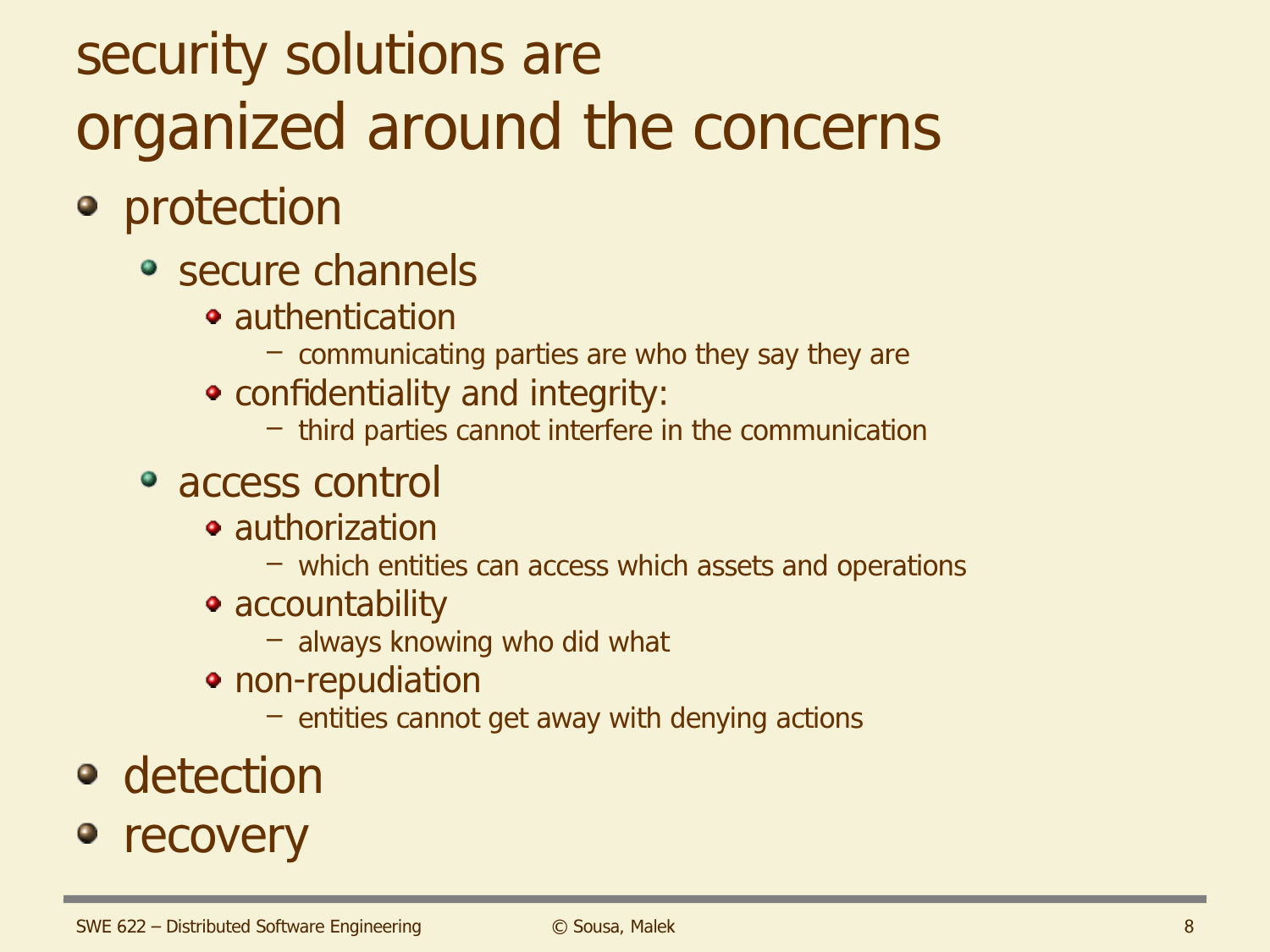

# security solutions are organized around the concerns
protection
secure channels
authentication
communicating parties are who they say they are
confidentiality and integrity:
third parties cannot interfere in the communication
access control
authorization
which entities can access which assets and operations
accountability
always knowing who did what
non-repudiation
entities cannot get away with denying actions
detection
recovery
SWE 622 – Distributed Software Engineering
© Sousa, Malek
8